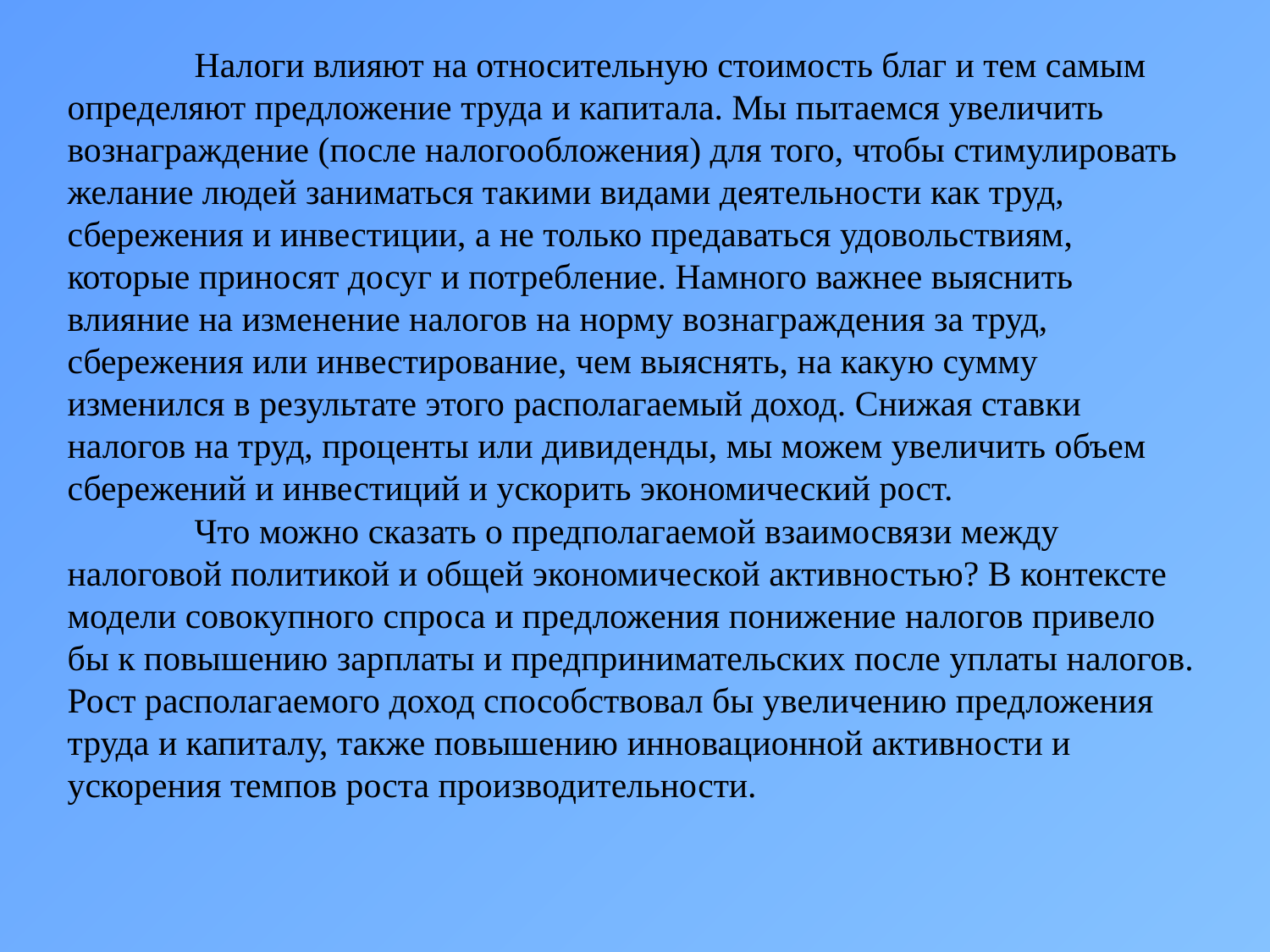

Налоги влияют на относительную стоимость благ и тем самым определяют предложение труда и капитала. Мы пытаемся увеличить вознаграждение (после налогообложения) для того, чтобы стимулировать желание людей заниматься такими видами деятельности как труд, сбережения и инвестиции, а не только предаваться удовольствиям, которые приносят досуг и потребление. Намного важнее выяснить влияние на изменение налогов на норму вознаграждения за труд, сбережения или инвестирование, чем выяснять, на какую сумму изменился в результате этого располагаемый доход. Снижая ставки налогов на труд, проценты или дивиденды, мы можем увеличить объем сбережений и инвестиций и ускорить экономический рост.
	Что можно сказать о предполагаемой взаимосвязи между налоговой политикой и общей экономической активностью? В контексте модели совокупного спроса и предложения понижение налогов привело бы к повышению зарплаты и предпринимательских после уплаты налогов.
Рост располагаемого доход способствовал бы увеличению предложения труда и капиталу, также повышению инновационной активности и ускорения темпов роста производительности.